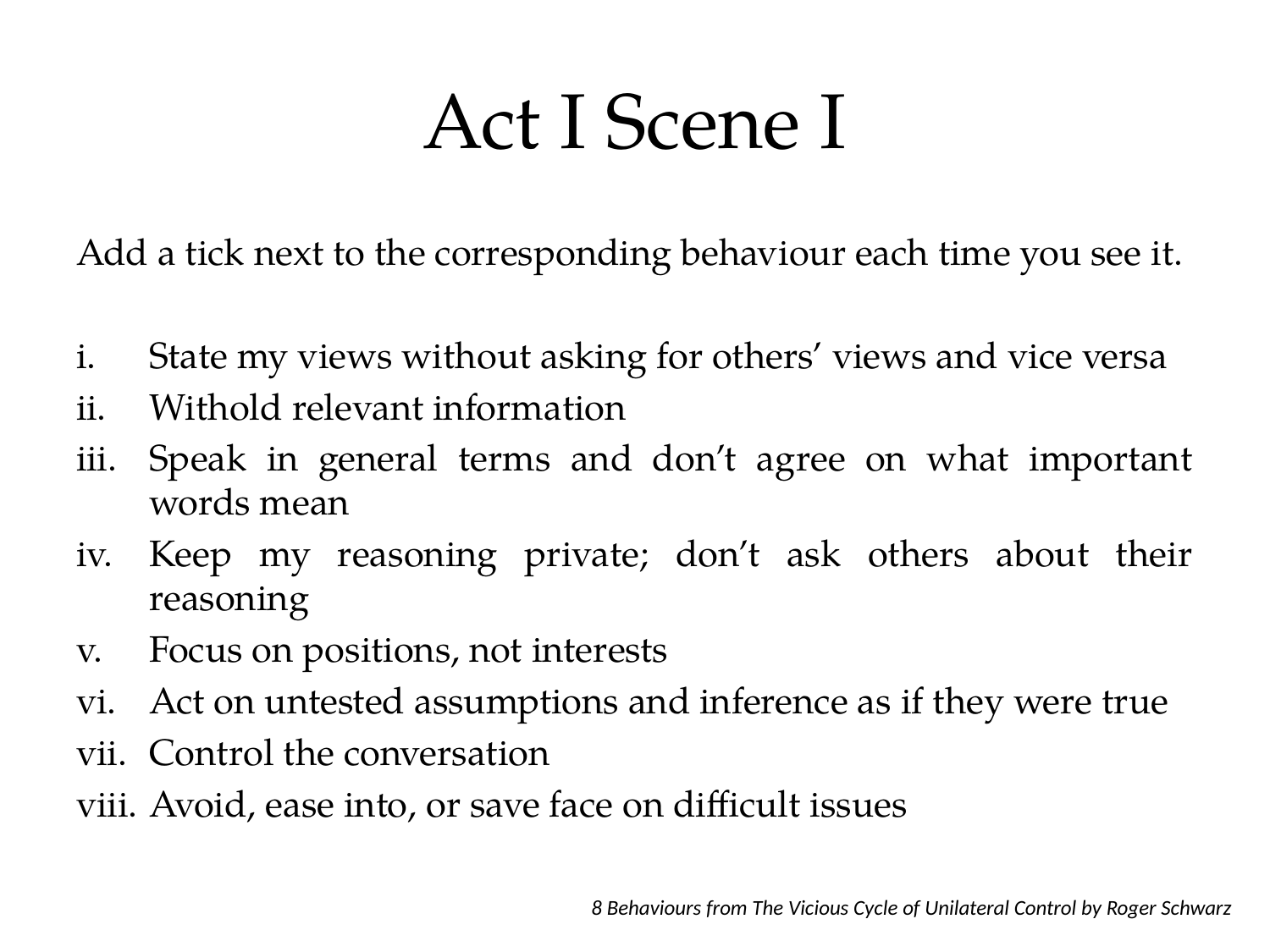

# Act I Scene I
Add a tick next to the corresponding behaviour each time you see it.

State my views without asking for others’ views and vice versa
Withold relevant information
Speak in general terms and don’t agree on what important words mean
Keep my reasoning private; don’t ask others about their reasoning
Focus on positions, not interests
Act on untested assumptions and inference as if they were true
Control the conversation
Avoid, ease into, or save face on difficult issues
8 Behaviours from The Vicious Cycle of Unilateral Control by Roger Schwarz